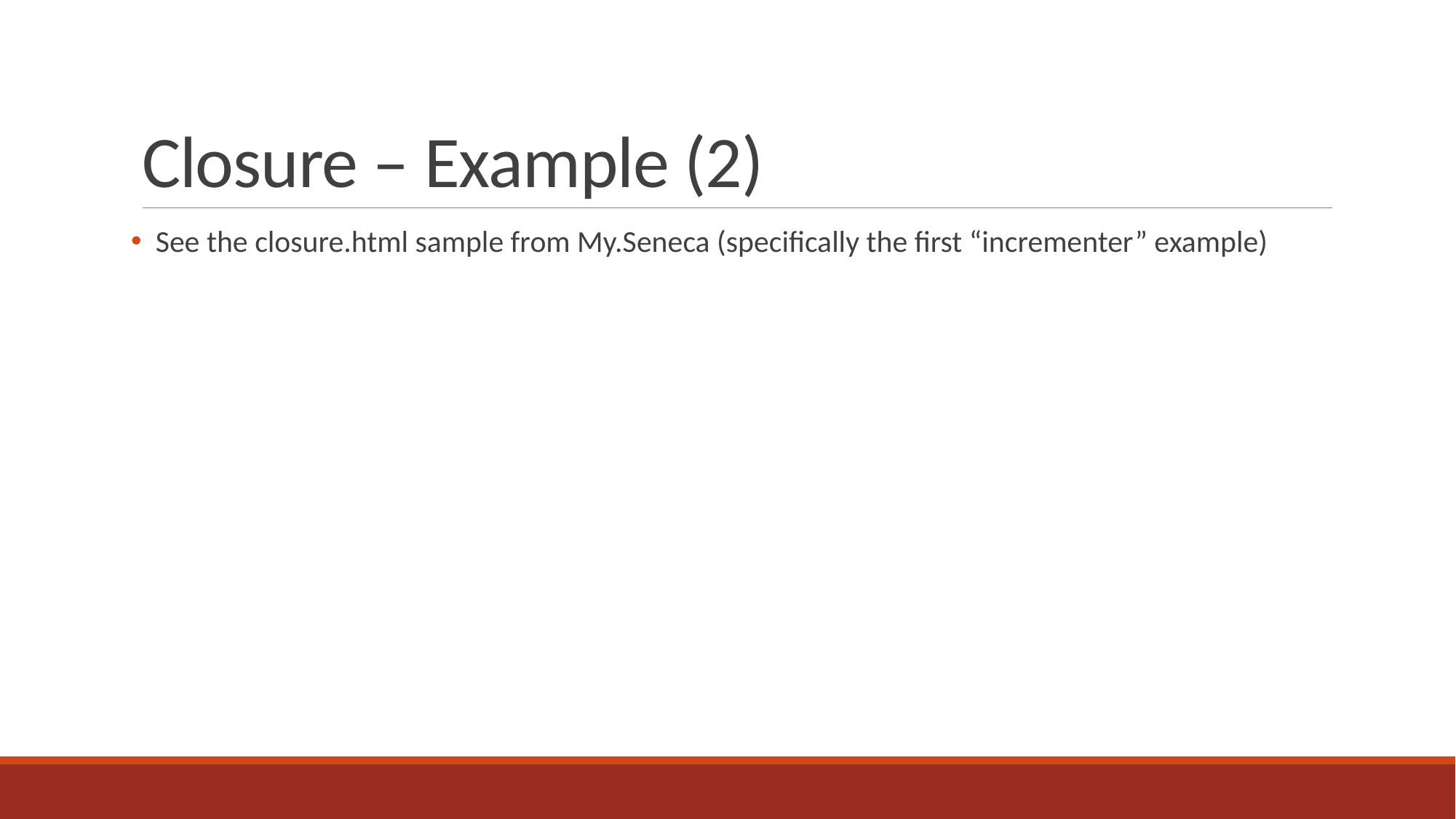

# Closure – Example (2)
  See the closure.html sample from My.Seneca (specifically the first “incrementer” example)